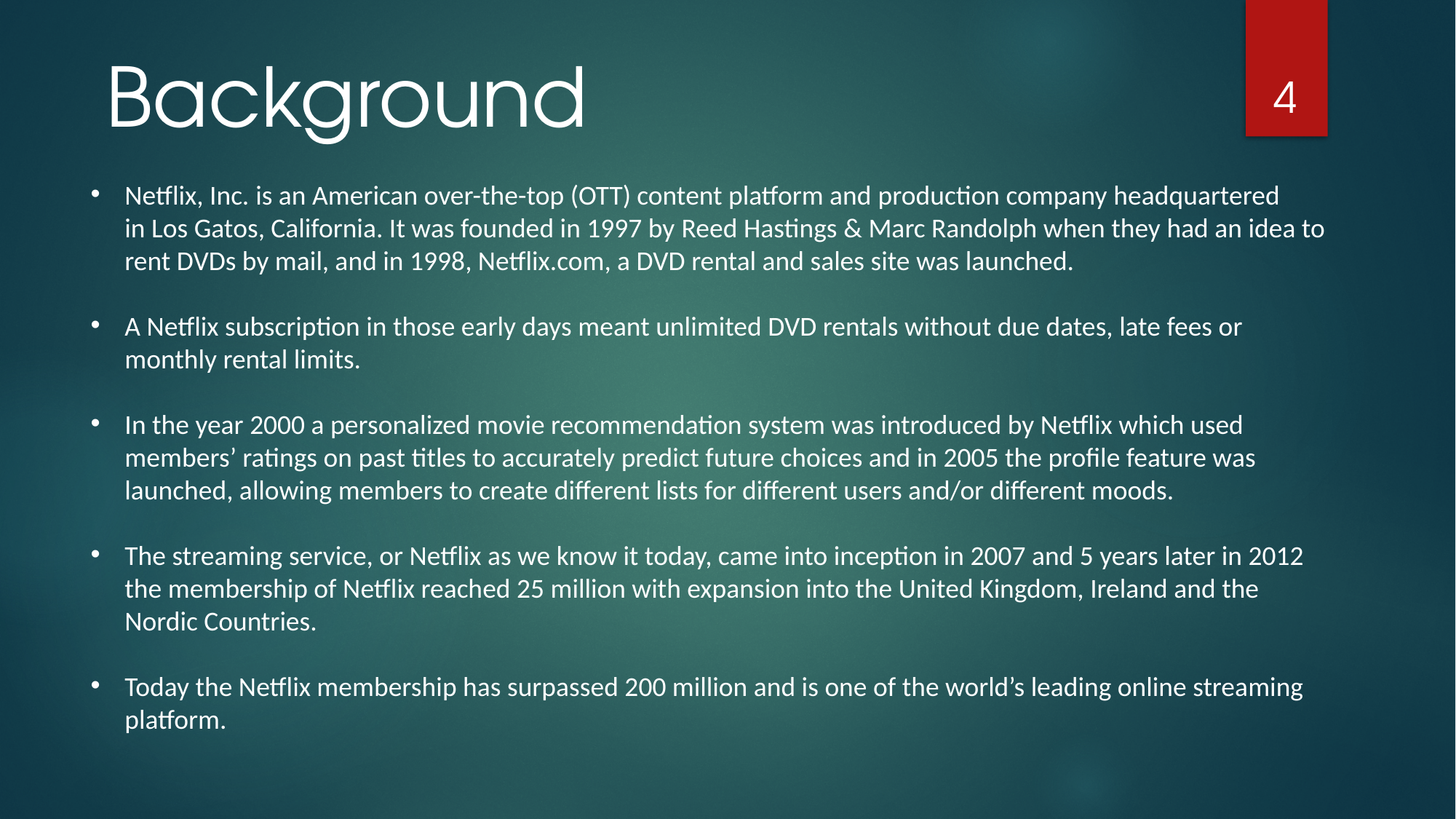

4
Background
Netflix, Inc. is an American over-the-top (OTT) content platform and production company headquartered in Los Gatos, California. It was founded in 1997 by Reed Hastings & Marc Randolph when they had an idea to rent DVDs by mail, and in 1998, Netflix.com, a DVD rental and sales site was launched.

A Netflix subscription in those early days meant unlimited DVD rentals without due dates, late fees or monthly rental limits.

In the year 2000 a personalized movie recommendation system was introduced by Netflix which used members’ ratings on past titles to accurately predict future choices and in 2005 the profile feature was launched, allowing members to create different lists for different users and/or different moods.

The streaming service, or Netflix as we know it today, came into inception in 2007 and 5 years later in 2012 the membership of Netflix reached 25 million with expansion into the United Kingdom, Ireland and the Nordic Countries.

Today the Netflix membership has surpassed 200 million and is one of the world’s leading online streaming platform.